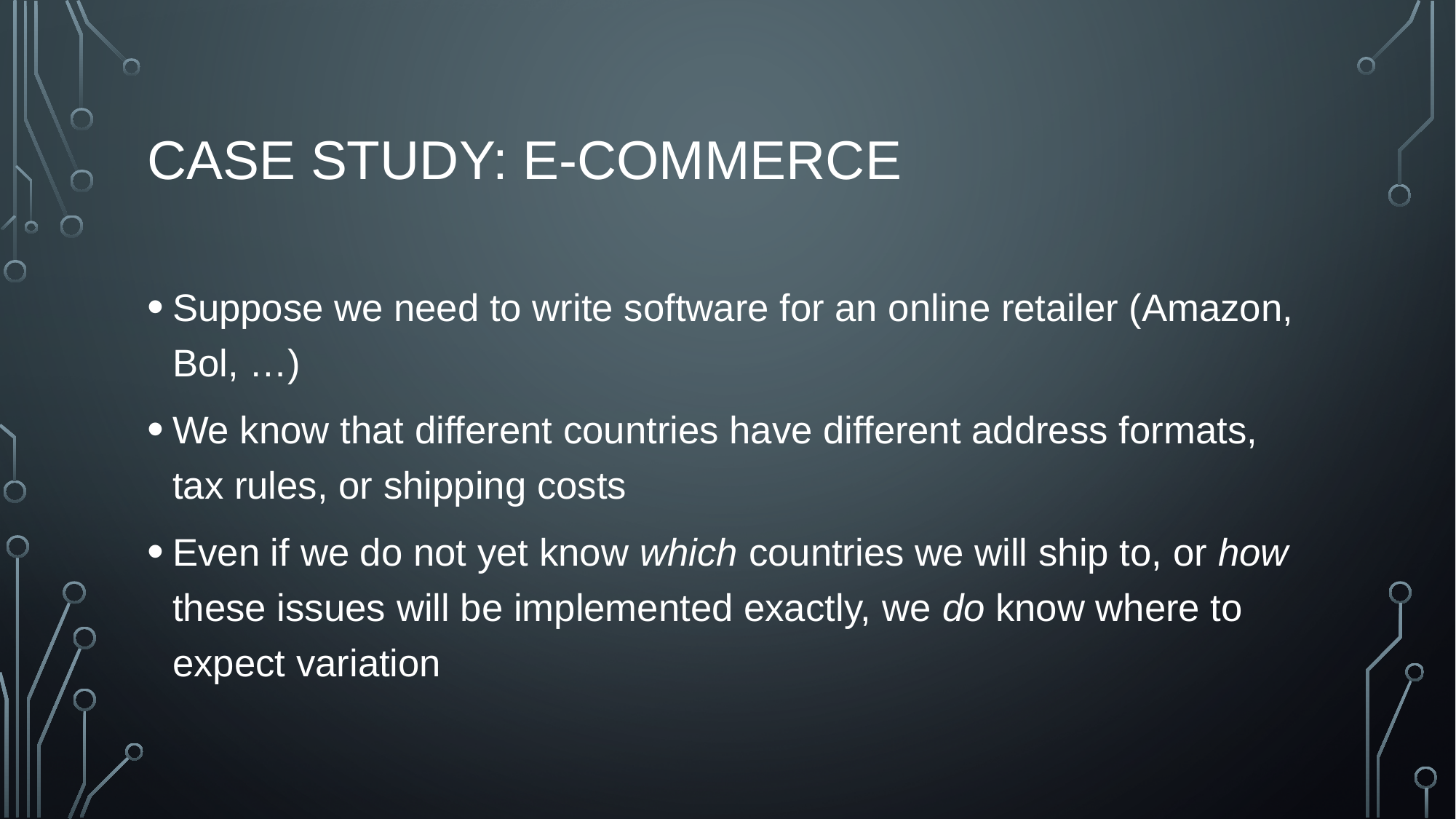

# Case study: e-commerce
Suppose we need to write software for an online retailer (Amazon, Bol, …)
We know that different countries have different address formats, tax rules, or shipping costs
Even if we do not yet know which countries we will ship to, or how these issues will be implemented exactly, we do know where to expect variation